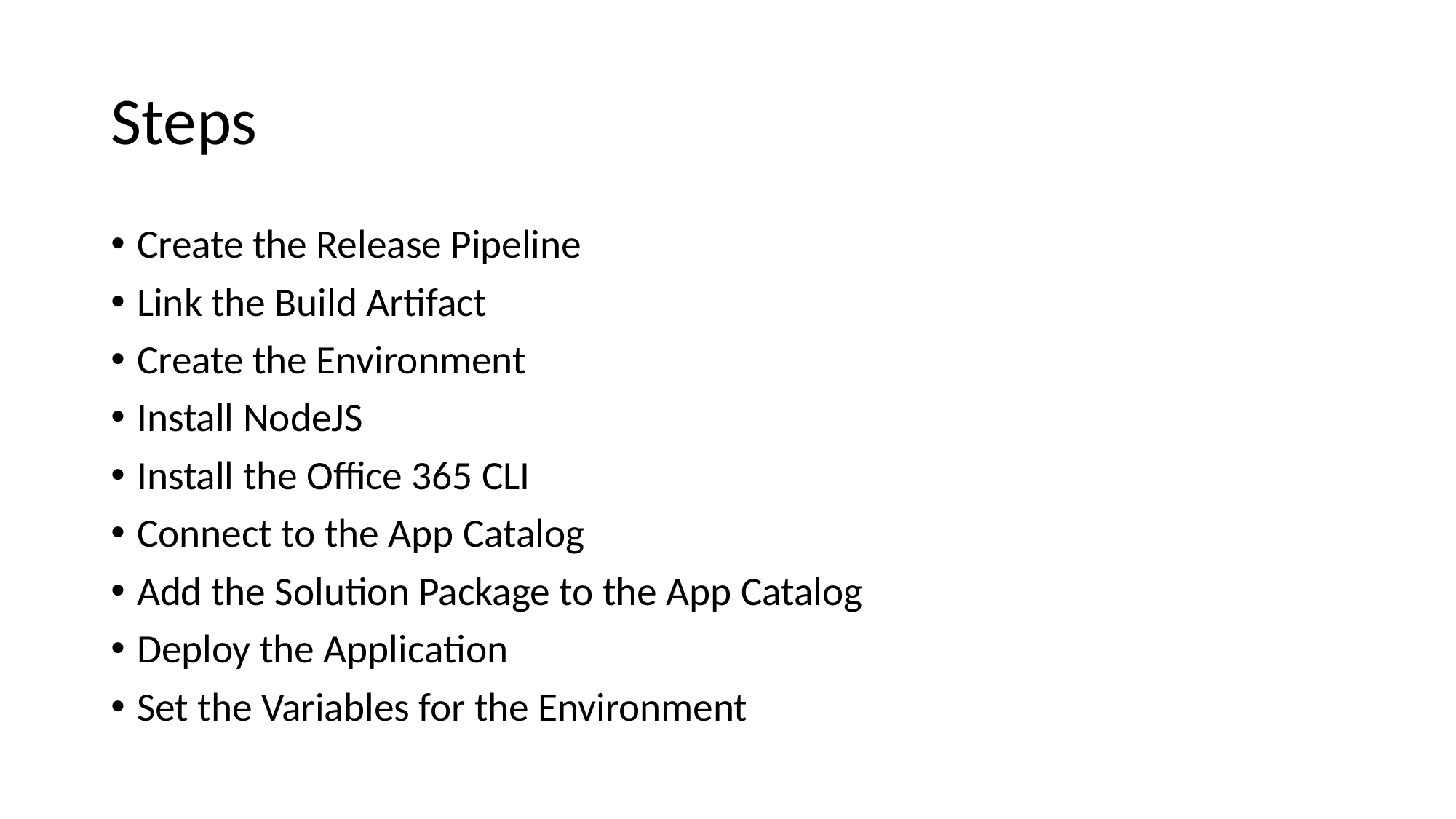

# Steps
Create the Release Pipeline
Link the Build Artifact
Create the Environment
Install NodeJS
Install the Office 365 CLI
Connect to the App Catalog
Add the Solution Package to the App Catalog
Deploy the Application
Set the Variables for the Environment